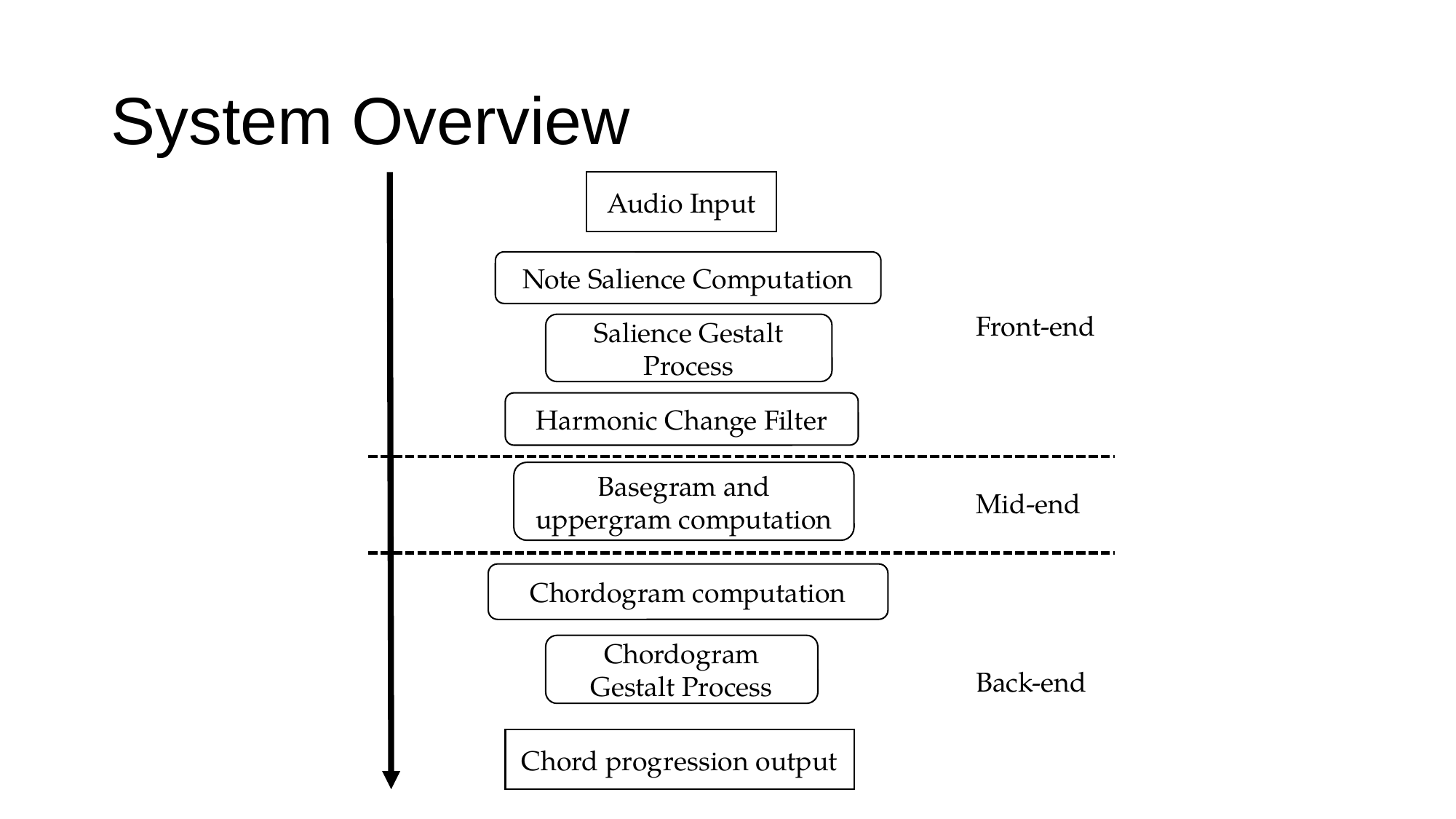

# System Overview
Audio Input
Note Salience Computation
Front-end
Salience Gestalt Process
Harmonic Change Filter
Basegram and uppergram computation
Mid-end
Chordogram computation
Chordogram Gestalt Process
Back-end
Chord progression output